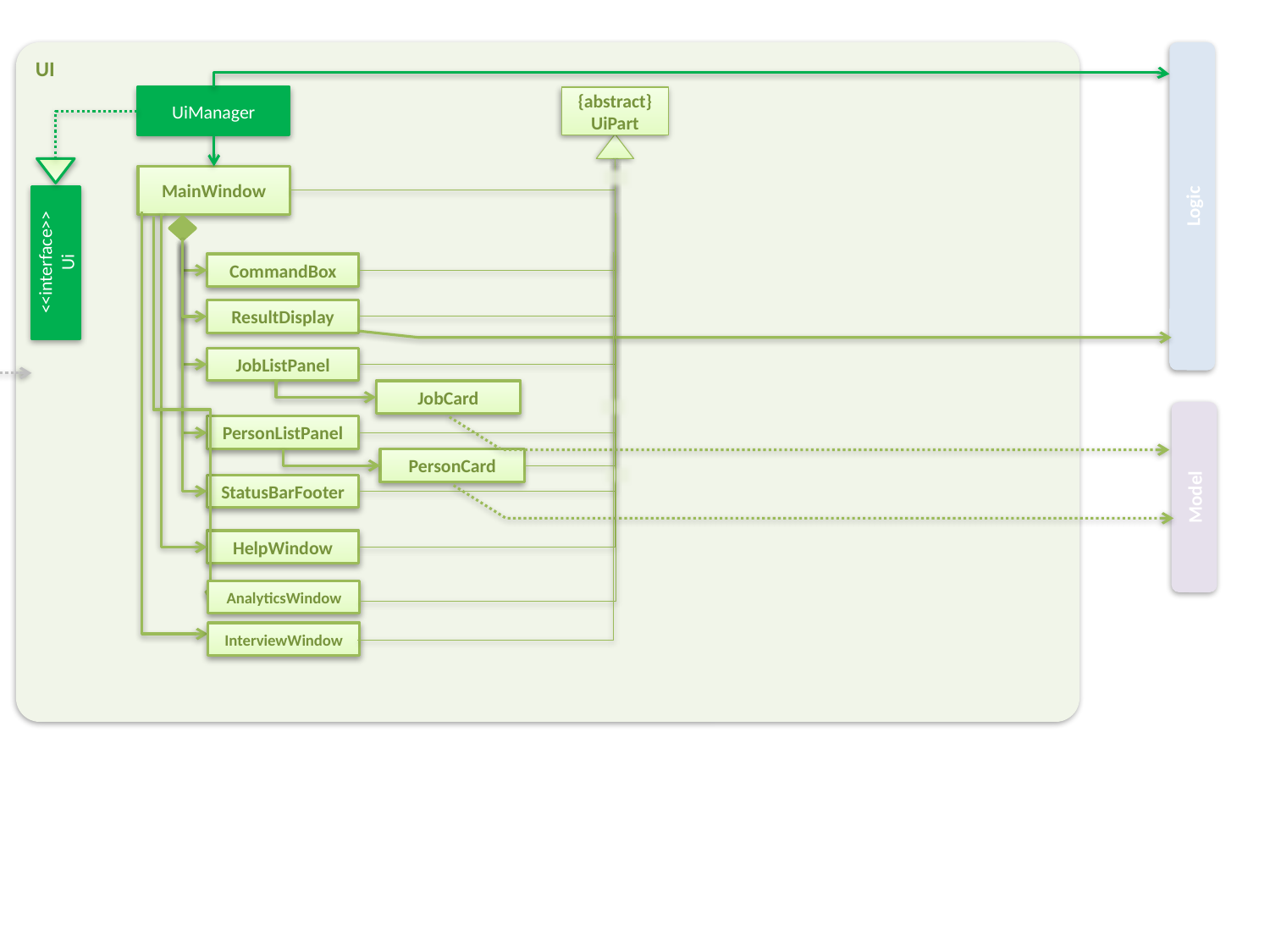

UI
UiManager
{abstract}
UiPart

MainWindow
Logic

<<interface>>
Ui
CommandBox
ResultDisplay

JobListPanel
JobCard

PersonListPanel

PersonCard

Model
StatusBarFooter

HelpWindow
AnalyticsWindow
InterviewWindow